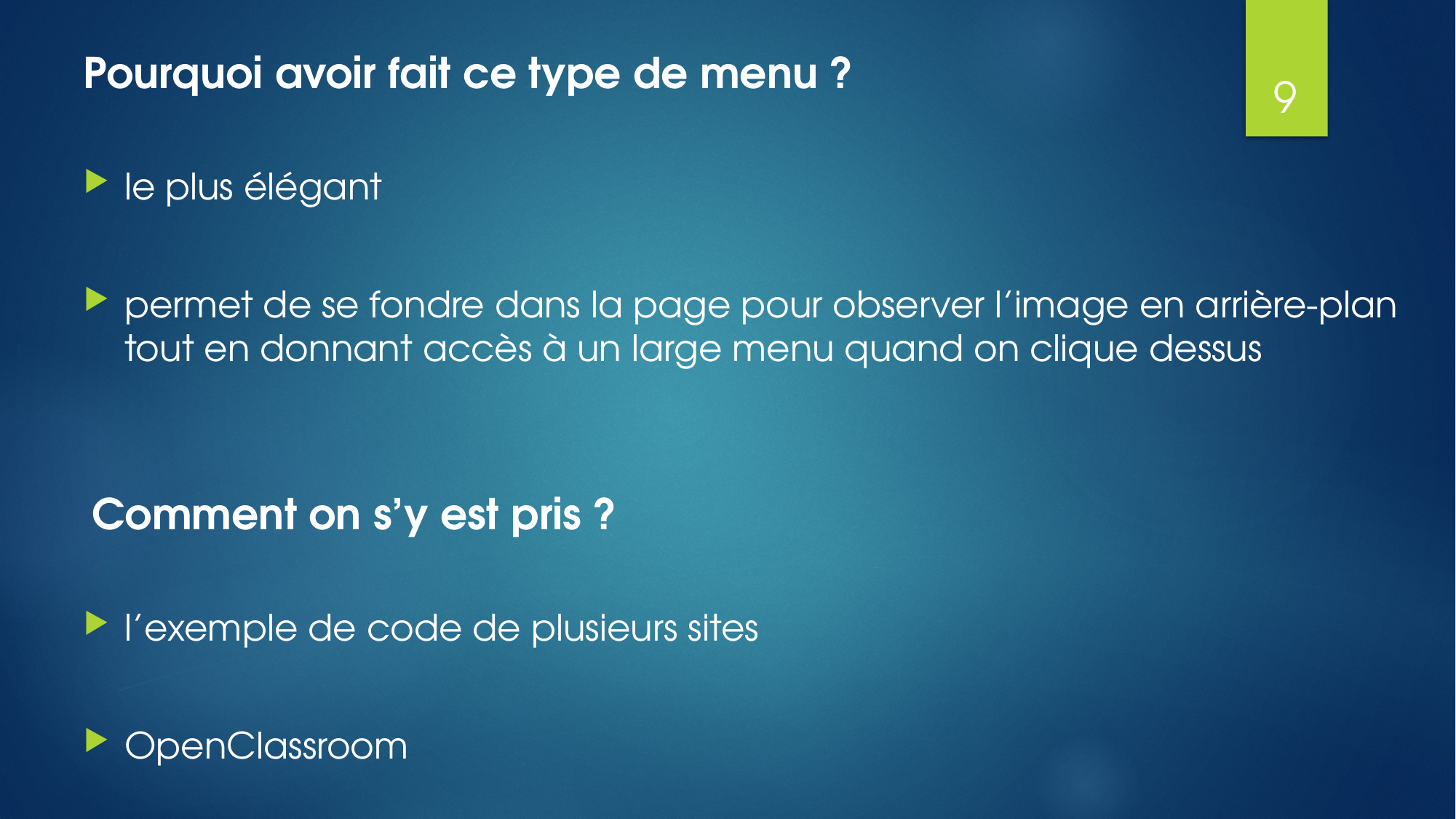

9
Pourquoi avoir fait ce type de menu ?

le plus élégant

permet de se fondre dans la page pour observer l’image en arrière-plan tout en donnant accès à un large menu quand on clique dessus

 Comment on s’y est pris ?

l’exemple de code de plusieurs sites

OpenClassroom